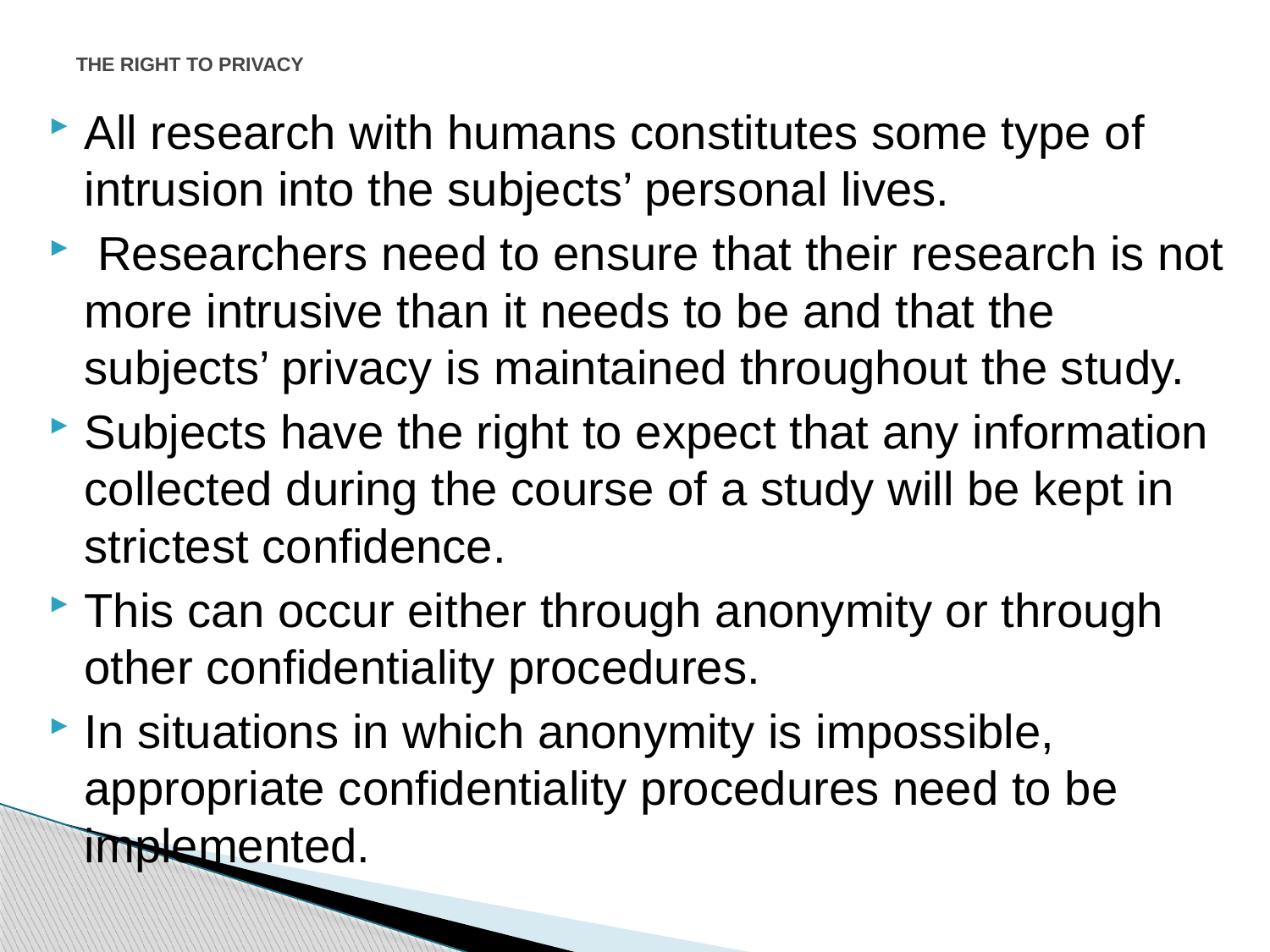

# THE RIGHT TO PRIVACY
All research with humans constitutes some type of intrusion into the subjects’ personal lives.
 Researchers need to ensure that their research is not more intrusive than it needs to be and that the subjects’ privacy is maintained throughout the study.
Subjects have the right to expect that any information collected during the course of a study will be kept in strictest confidence.
This can occur either through anonymity or through other confidentiality procedures.
In situations in which anonymity is impossible, appropriate confidentiality procedures need to be implemented.